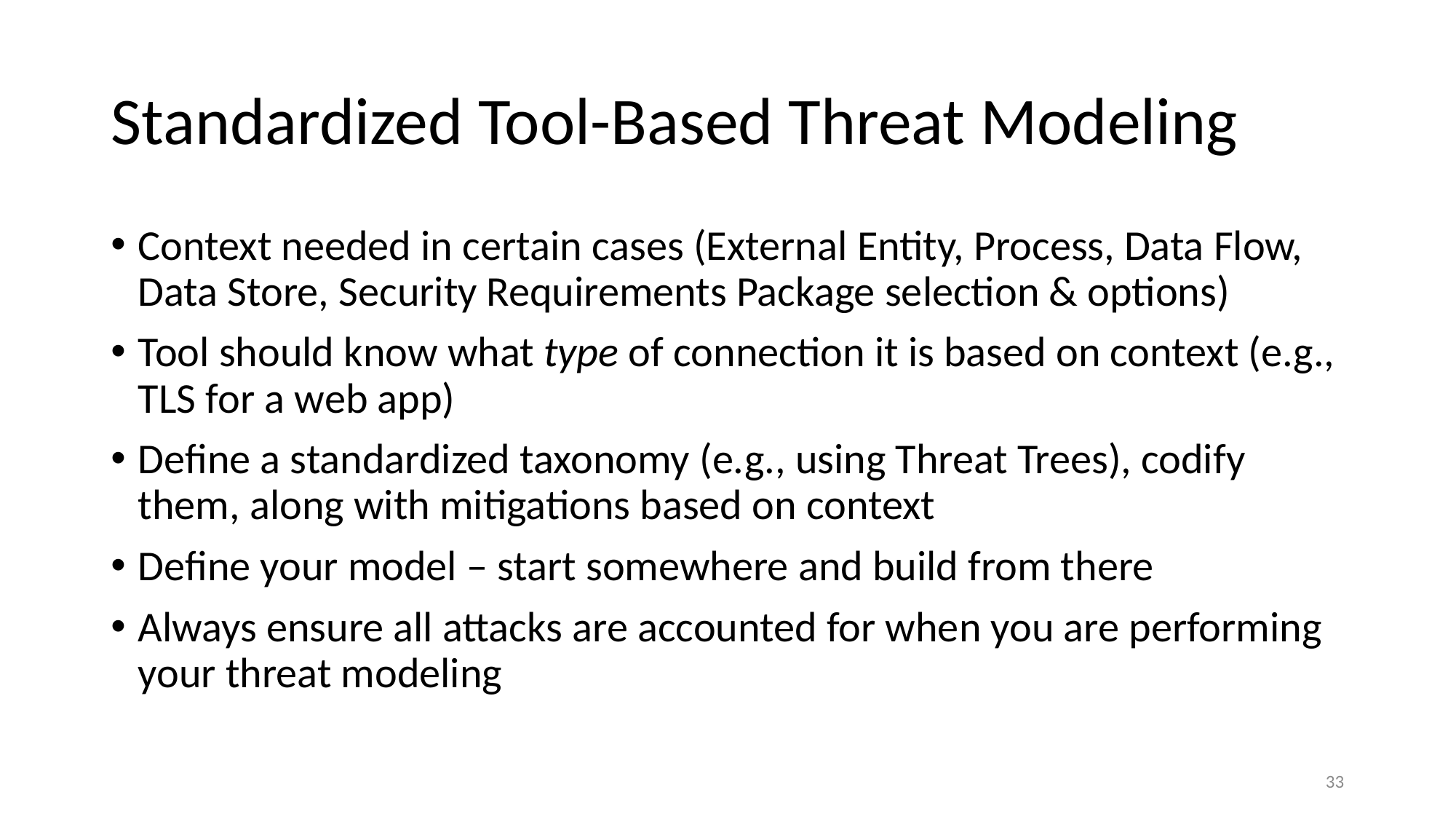

# Standardized Tool-Based Threat Modeling
Context needed in certain cases (External Entity, Process, Data Flow, Data Store, Security Requirements Package selection & options)
Tool should know what type of connection it is based on context (e.g., TLS for a web app)
Define a standardized taxonomy (e.g., using Threat Trees), codify them, along with mitigations based on context
Define your model – start somewhere and build from there
Always ensure all attacks are accounted for when you are performing your threat modeling

33